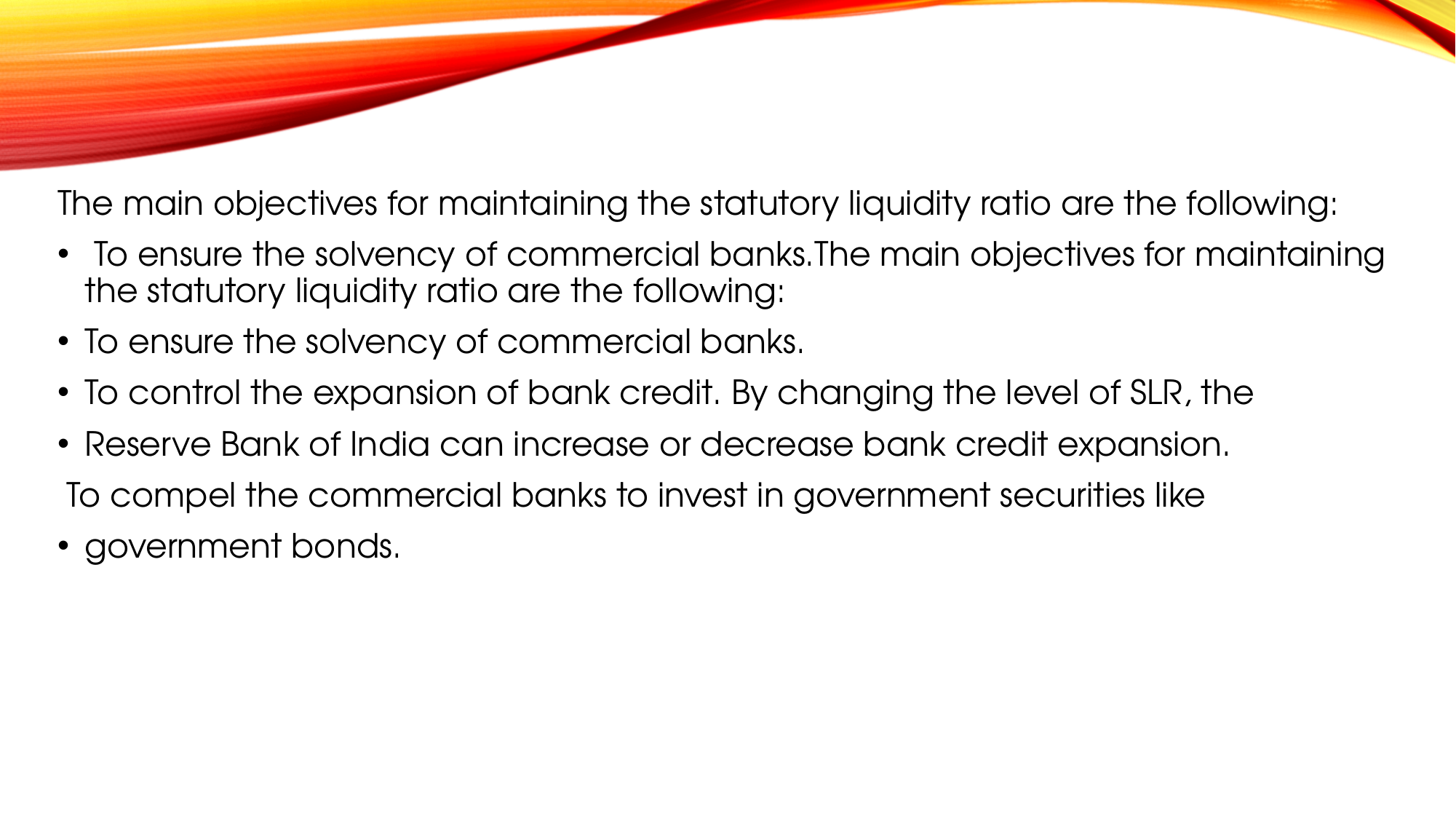

The main objectives for maintaining the statutory liquidity ratio are the following:
 To ensure the solvency of commercial banks.The main objectives for maintaining the statutory liquidity ratio are the following:
To ensure the solvency of commercial banks.
To control the expansion of bank credit. By changing the level of SLR, the
Reserve Bank of India can increase or decrease bank credit expansion.
 To compel the commercial banks to invest in government securities like
government bonds.